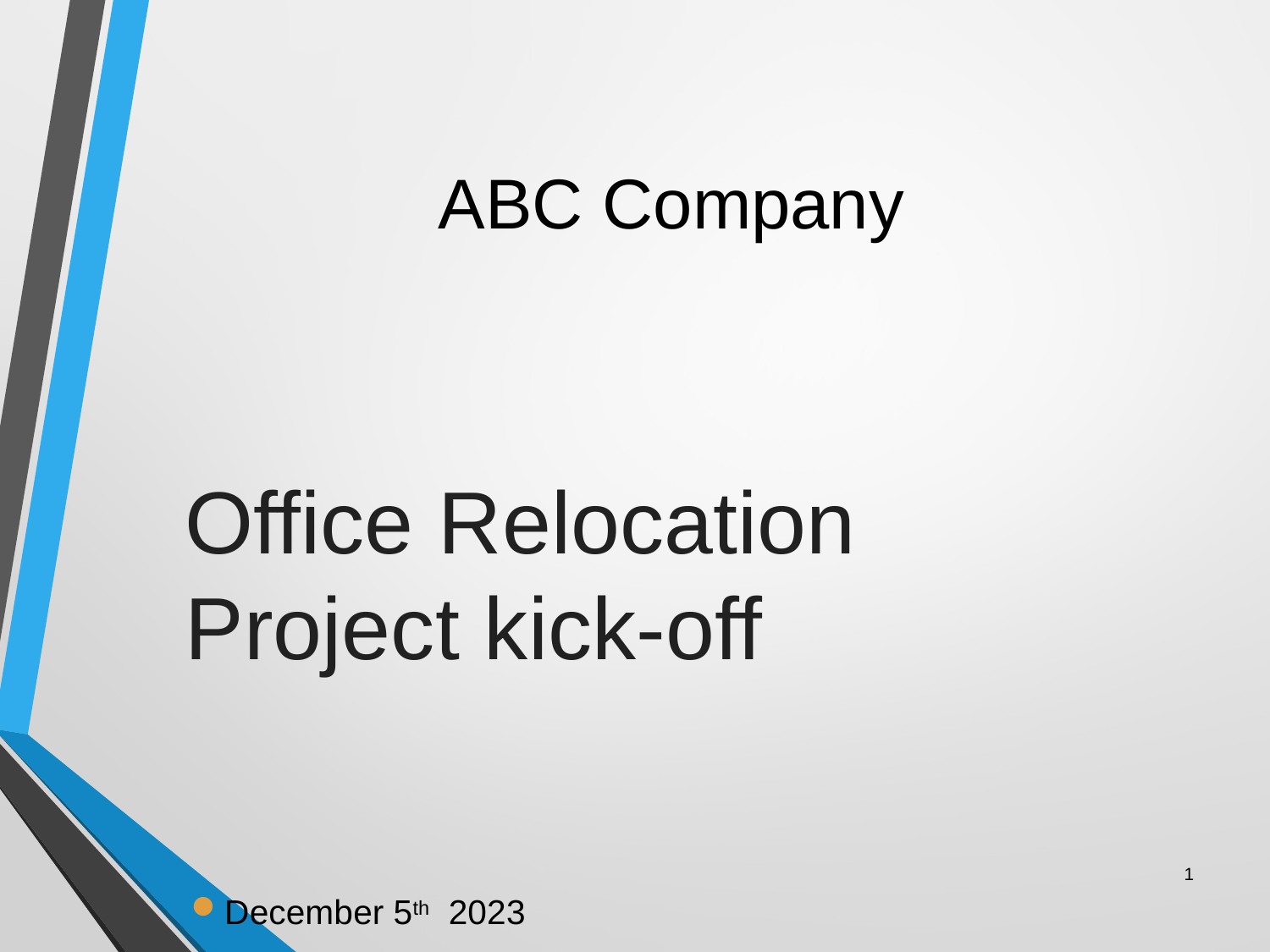

# ABC Company
Office Relocation
Project kick-off
1
December 5th  2023